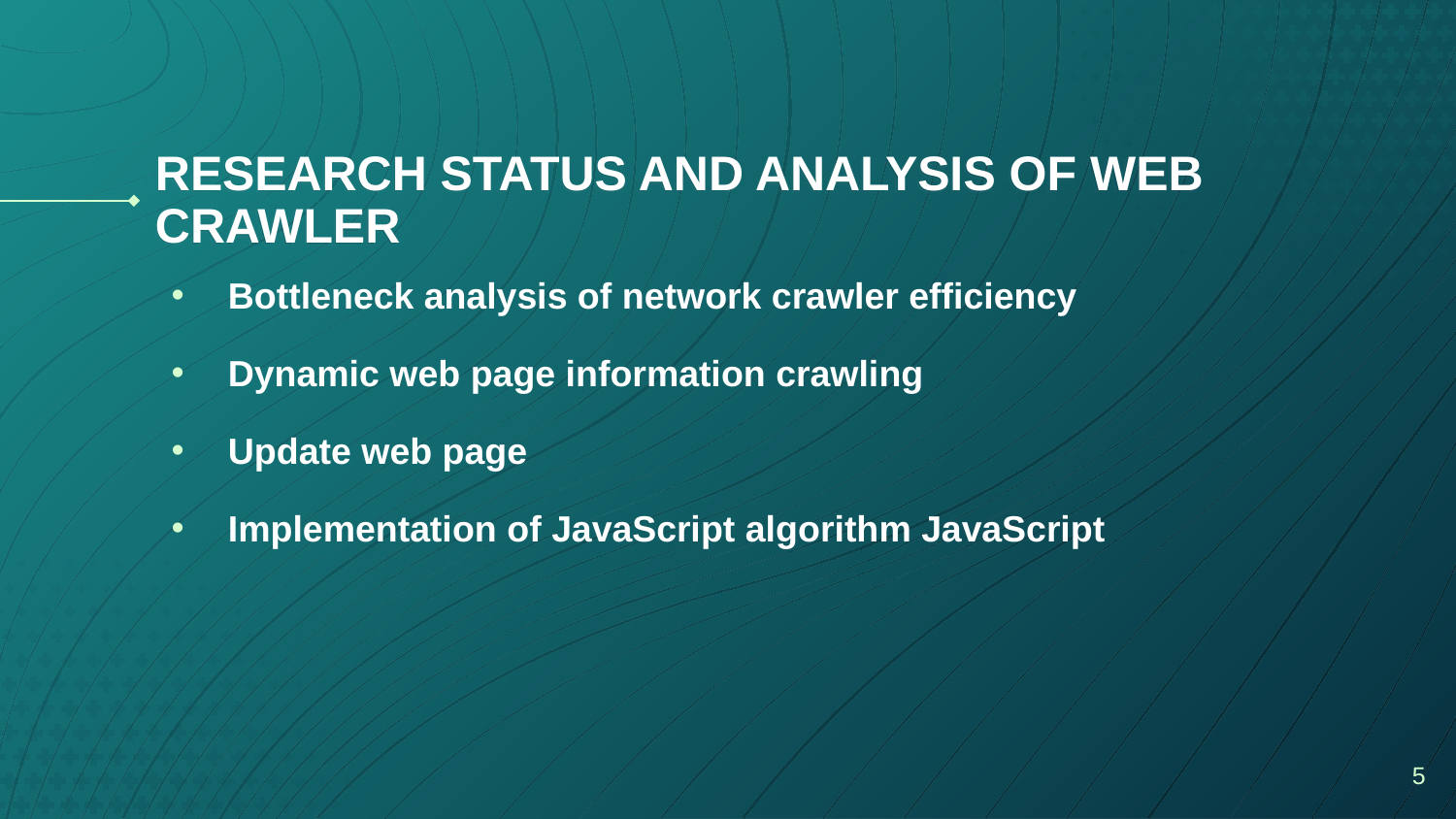

# RESEARCH STATUS AND ANALYSIS OF WEB CRAWLER
Bottleneck analysis of network crawler efficiency
Dynamic web page information crawling
Update web page
Implementation of JavaScript algorithm JavaScript
5